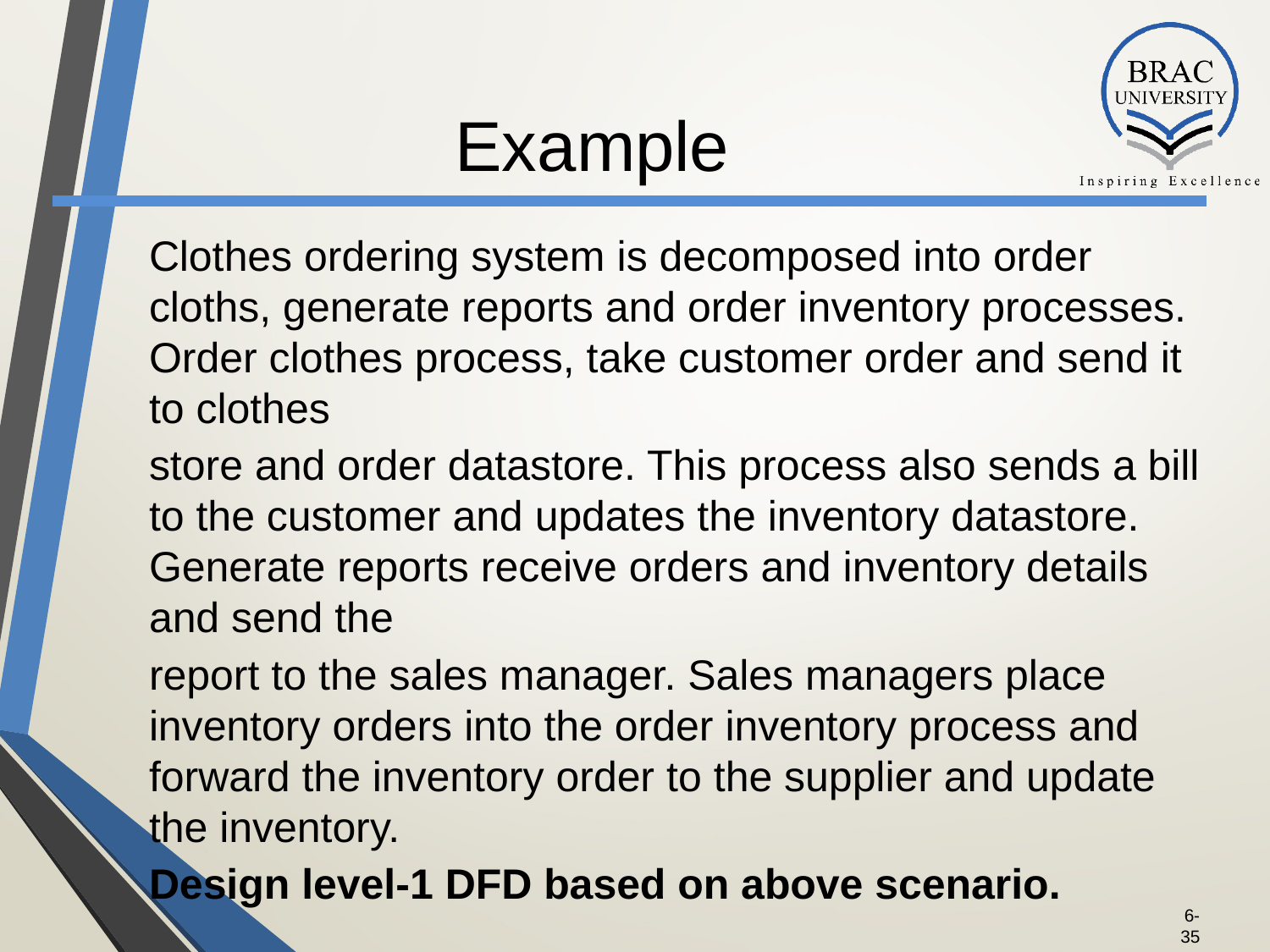

# Example
Clothes ordering system is decomposed into order cloths, generate reports and order inventory processes. Order clothes process, take customer order and send it to clothes
store and order datastore. This process also sends a bill to the customer and updates the inventory datastore. Generate reports receive orders and inventory details and send the
report to the sales manager. Sales managers place inventory orders into the order inventory process and forward the inventory order to the supplier and update the inventory.
Design level-1 DFD based on above scenario.
6-35